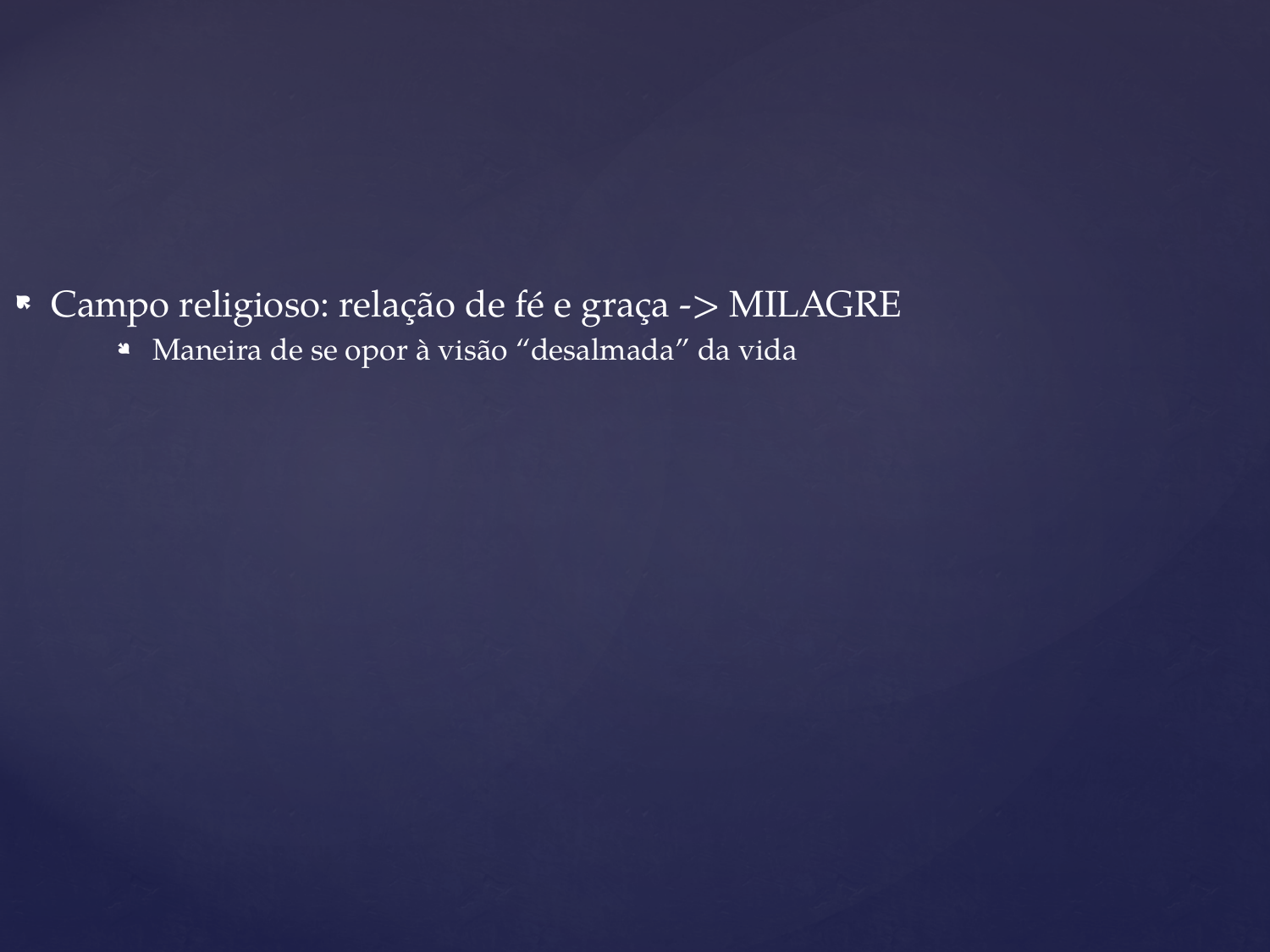

Campo religioso: relação de fé e graça -> MILAGRE
Maneira de se opor à visão “desalmada” da vida